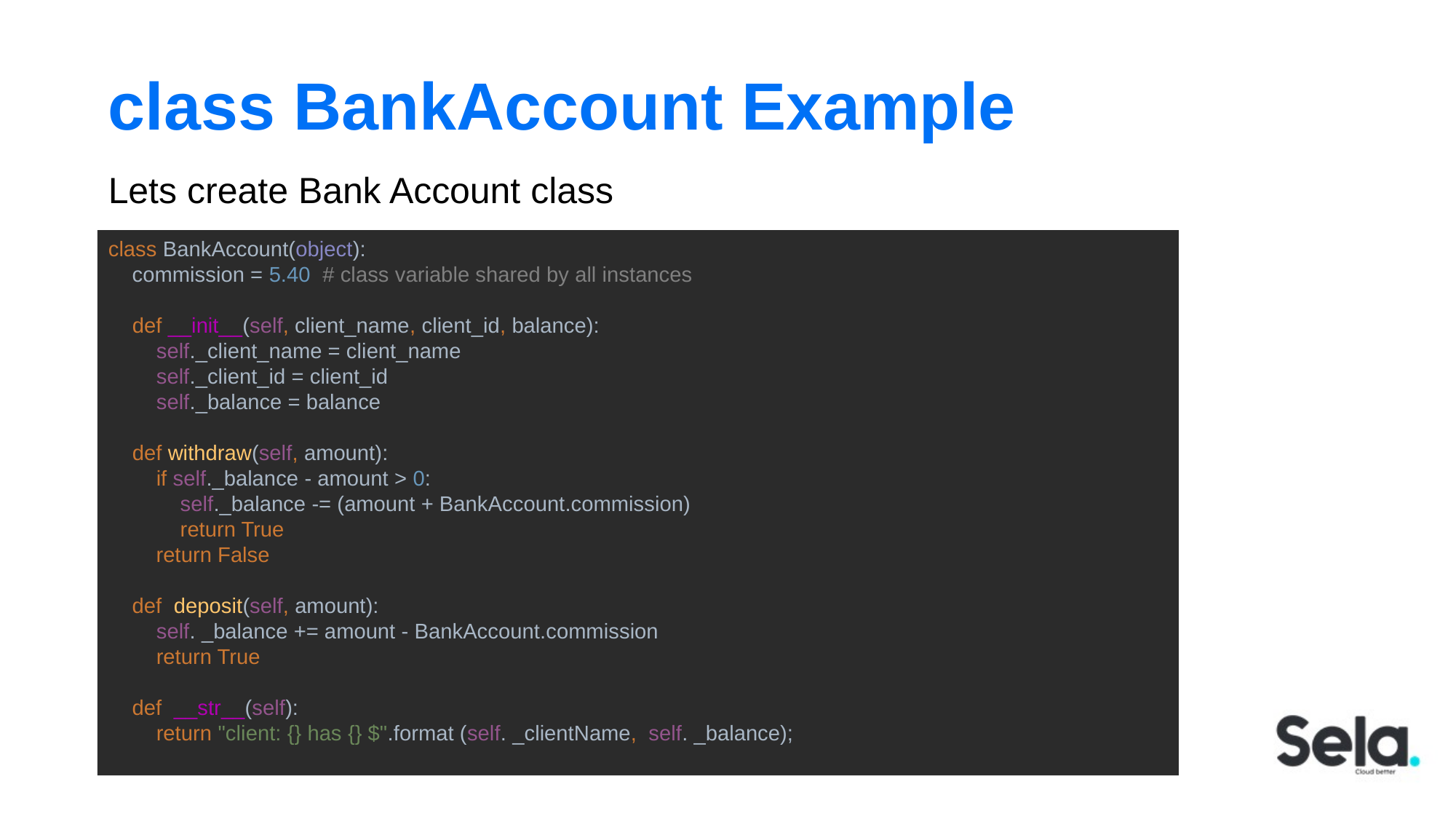

# class BankAccount Example
Lets create Bank Account class
class BankAccount(object):
    commission = 5.40  # class variable shared by all instances
    def __init__(self, client_name, client_id, balance):
        self._client_name = client_name
        self._client_id = client_id
        self._balance = balance
    def withdraw(self, amount):
        if self._balance - amount > 0:
            self._balance -= (amount + BankAccount.commission)
            return True
        return False
    def  deposit(self, amount):
        self. _balance += amount - BankAccount.commission
        return True
    def  __str__(self):
        return "client: {} has {} $".format (self. _clientName,  self. _balance);